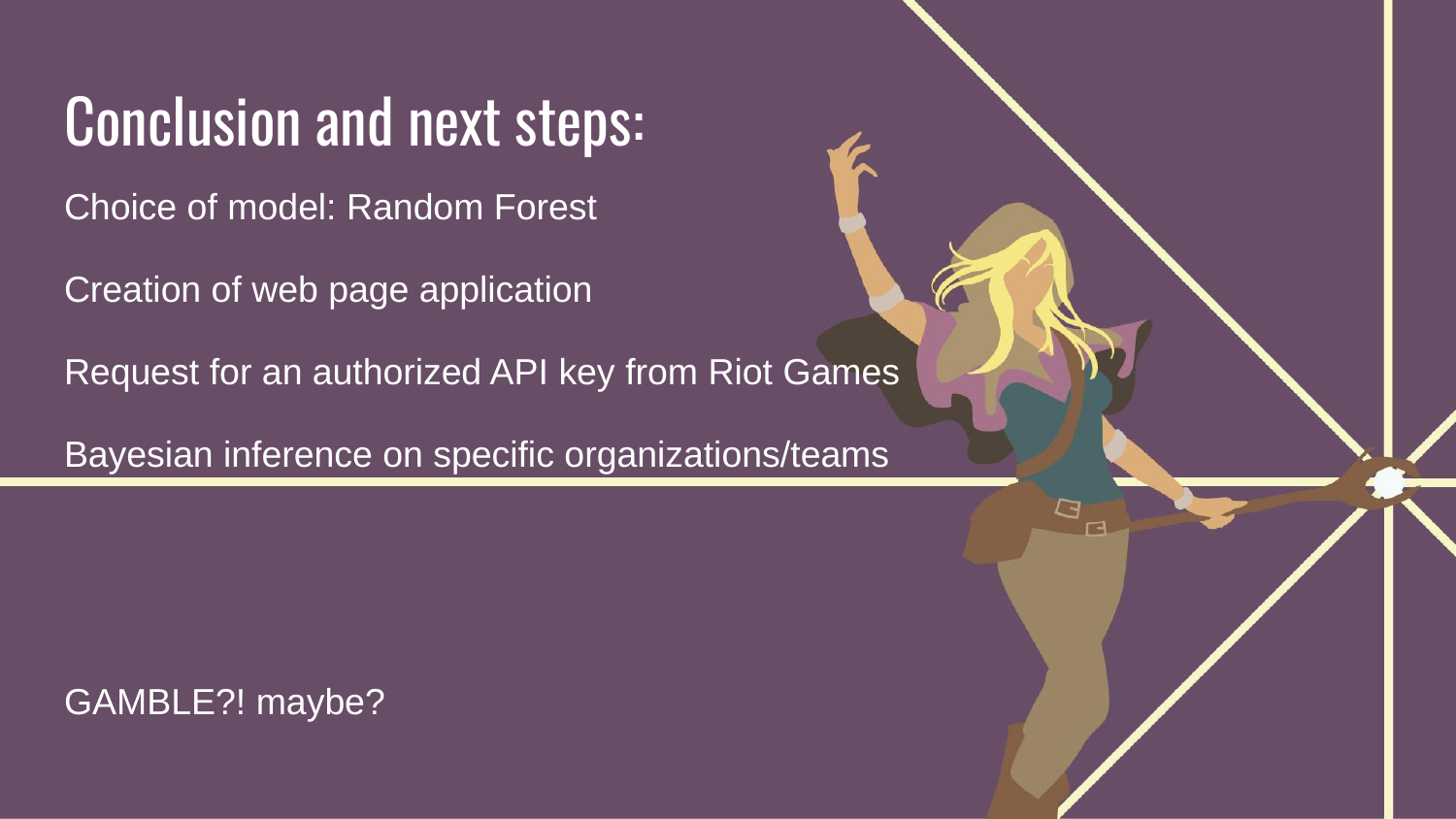

# Conclusion and next steps:
Choice of model: Random Forest
Creation of web page application
Request for an authorized API key from Riot Games
Bayesian inference on specific organizations/teams

GAMBLE?! maybe?